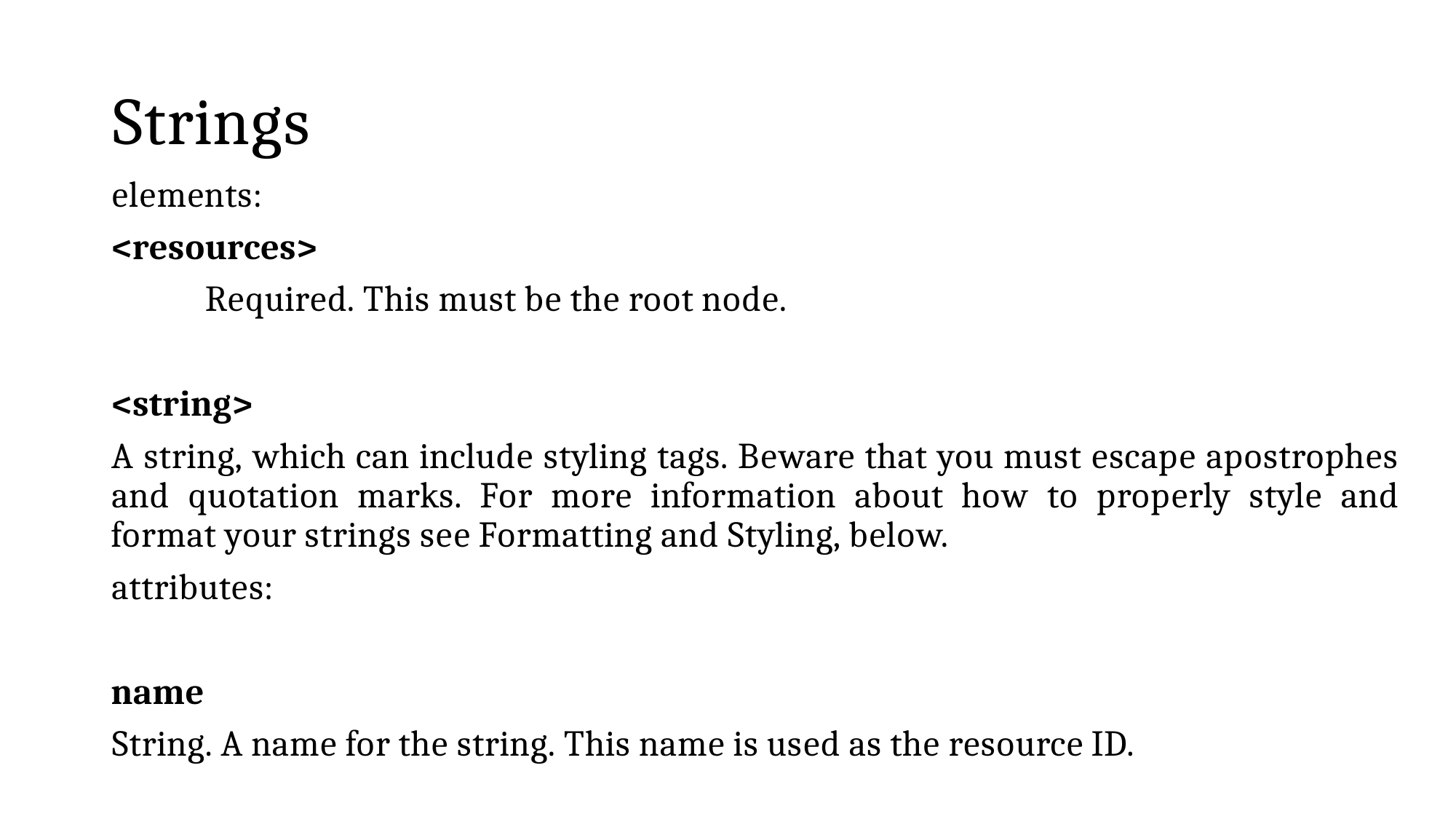

# Strings
elements:
<resources>
	Required. This must be the root node.

<string>
A string, which can include styling tags. Beware that you must escape apostrophes and quotation marks. For more information about how to properly style and format your strings see Formatting and Styling, below.
attributes:

name
String. A name for the string. This name is used as the resource ID.